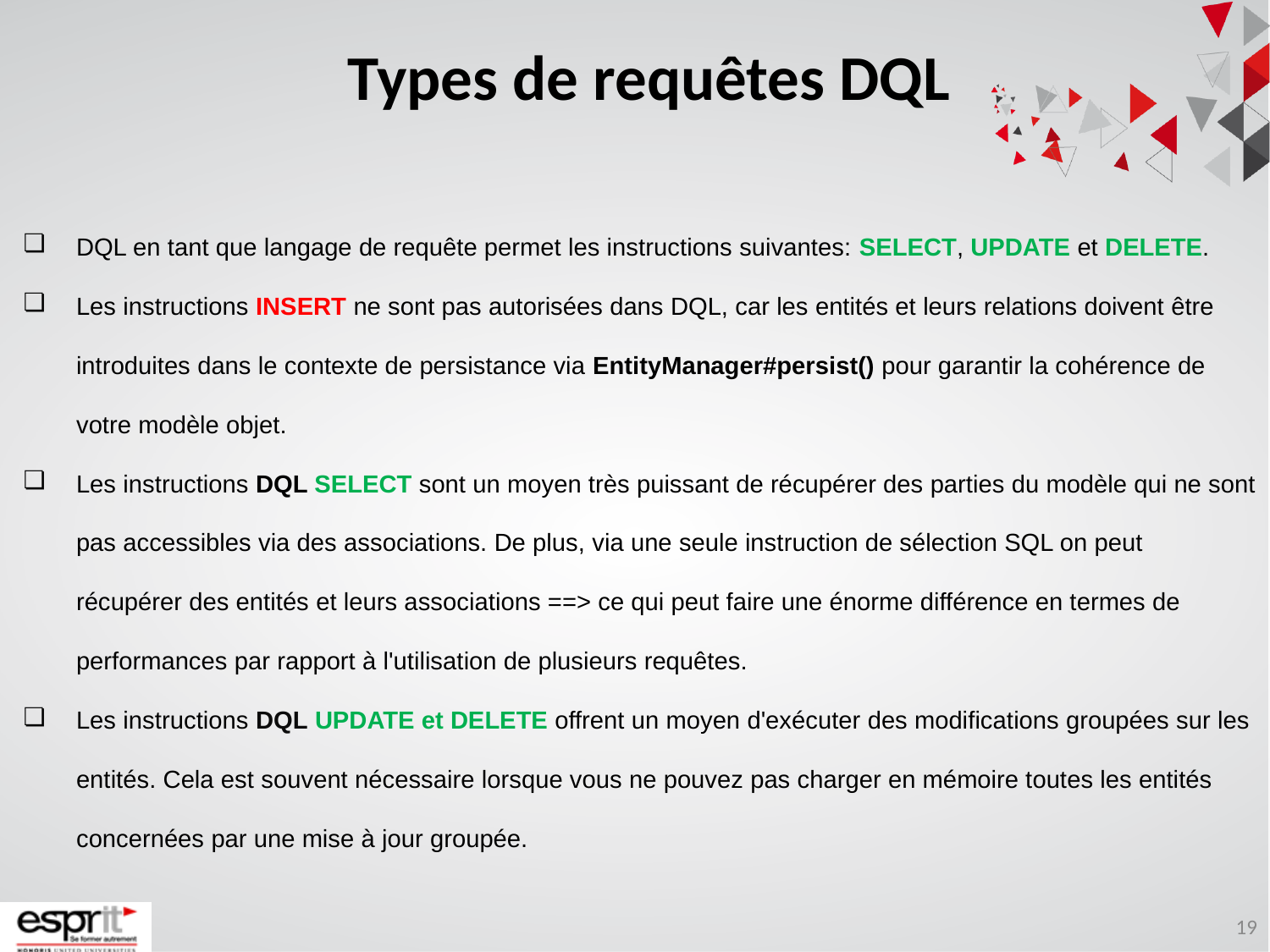

Types de requêtes DQL
DQL en tant que langage de requête permet les instructions suivantes: SELECT, UPDATE et DELETE.
Les instructions INSERT ne sont pas autorisées dans DQL, car les entités et leurs relations doivent être introduites dans le contexte de persistance via EntityManager#persist() pour garantir la cohérence de votre modèle objet.
Les instructions DQL SELECT sont un moyen très puissant de récupérer des parties du modèle qui ne sont pas accessibles via des associations. De plus, via une seule instruction de sélection SQL on peut récupérer des entités et leurs associations ==> ce qui peut faire une énorme différence en termes de performances par rapport à l'utilisation de plusieurs requêtes.
Les instructions DQL UPDATE et DELETE offrent un moyen d'exécuter des modifications groupées sur les entités. Cela est souvent nécessaire lorsque vous ne pouvez pas charger en mémoire toutes les entités concernées par une mise à jour groupée.
19